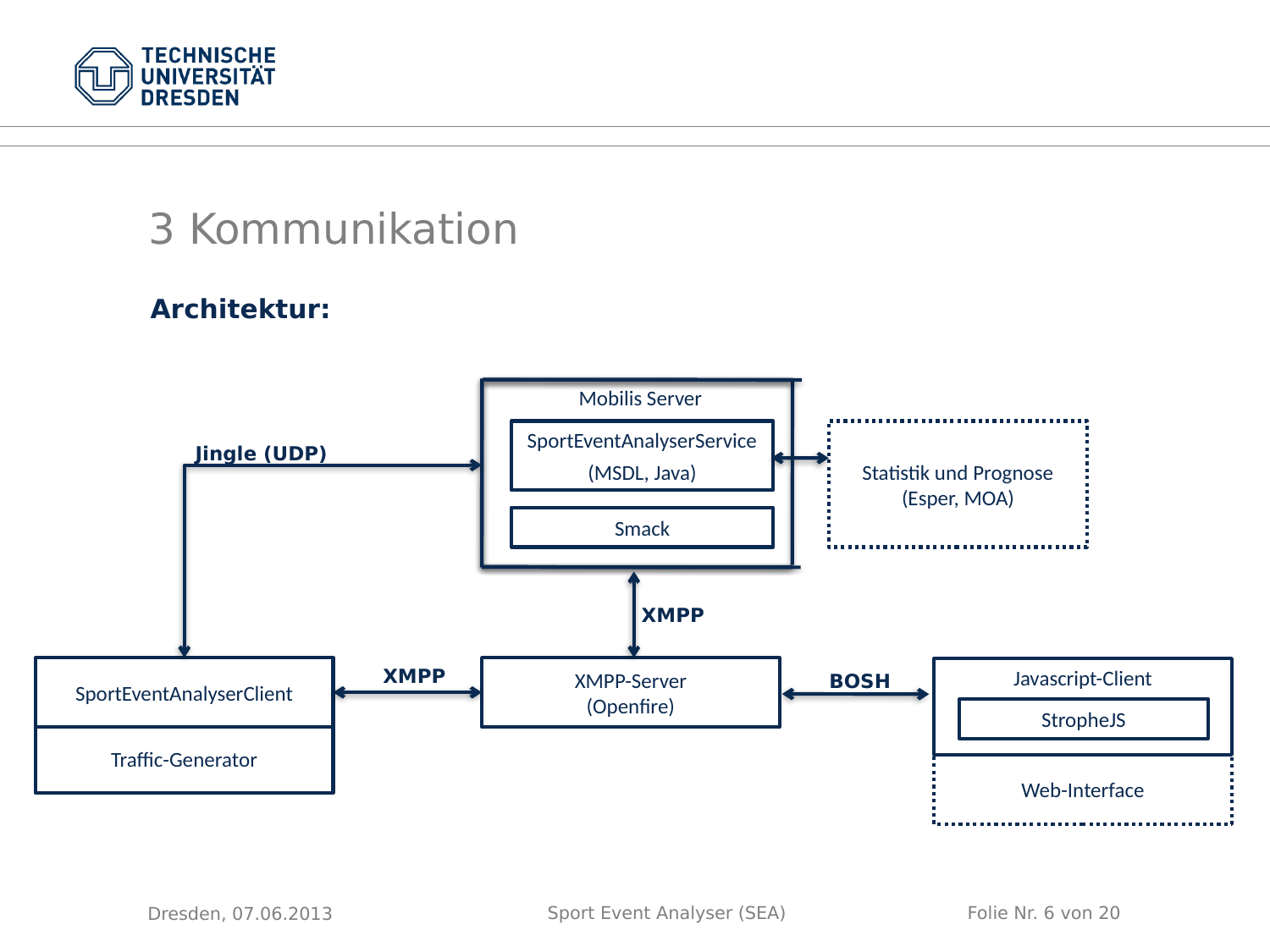

# 3 Kommunikation
Architektur:

Mobilis Server
SportEventAnalyserService
(MSDL, Java)
Statistik und Prognose
(Esper, MOA)
Jingle (UDP)

Smack
XMPP

SportEventAnalyserClient
XMPP

XMPP-Server
(Openfire)
Javascript-Client
StropheJS
BOSH

Traffic-Generator
Web-Interface
Dresden, 07.06.2013